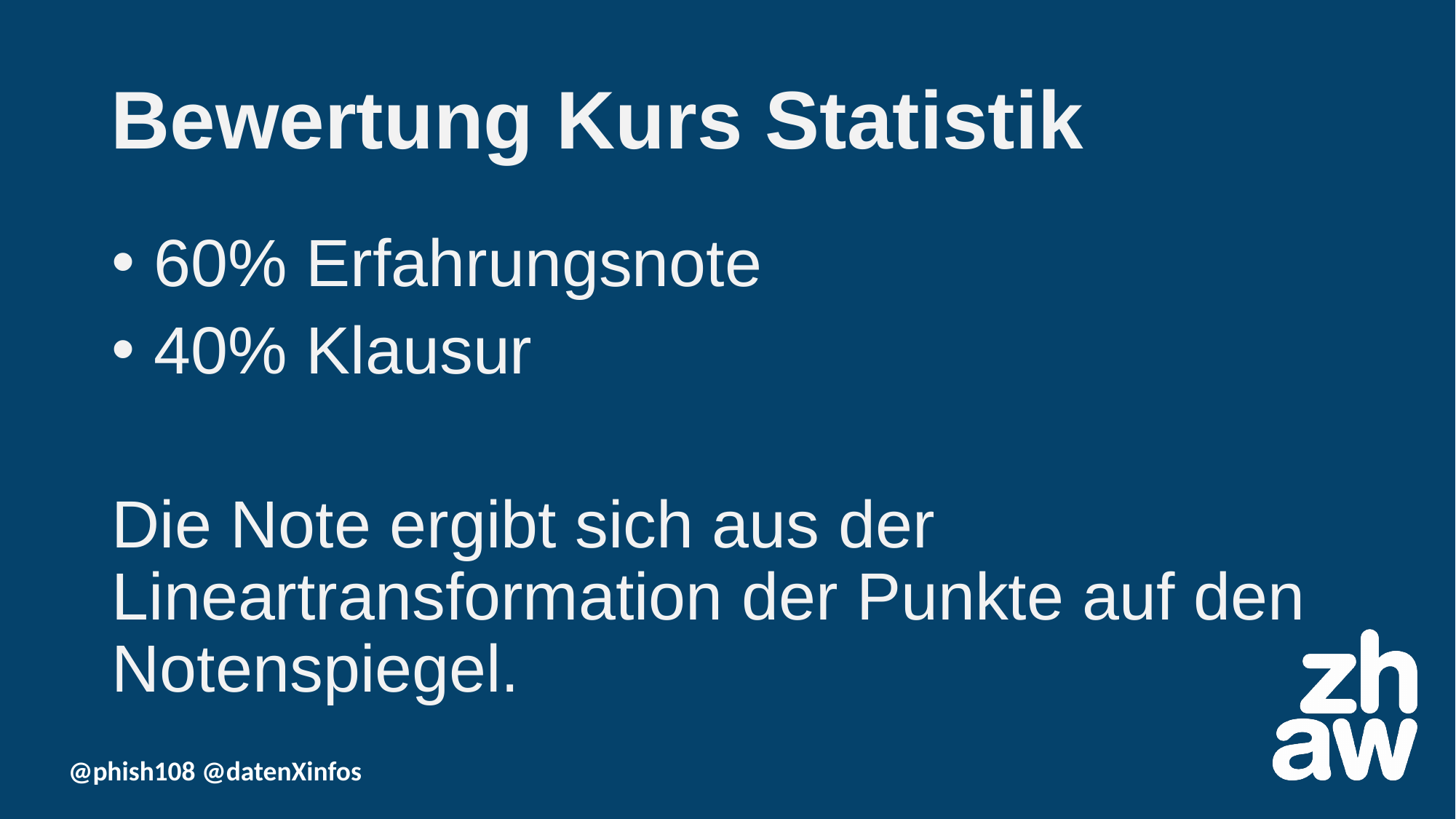

# Bewertung Kurs Statistik
60% Erfahrungsnote
40% Klausur

Die Note ergibt sich aus der Lineartransformation der Punkte auf den Notenspiegel.